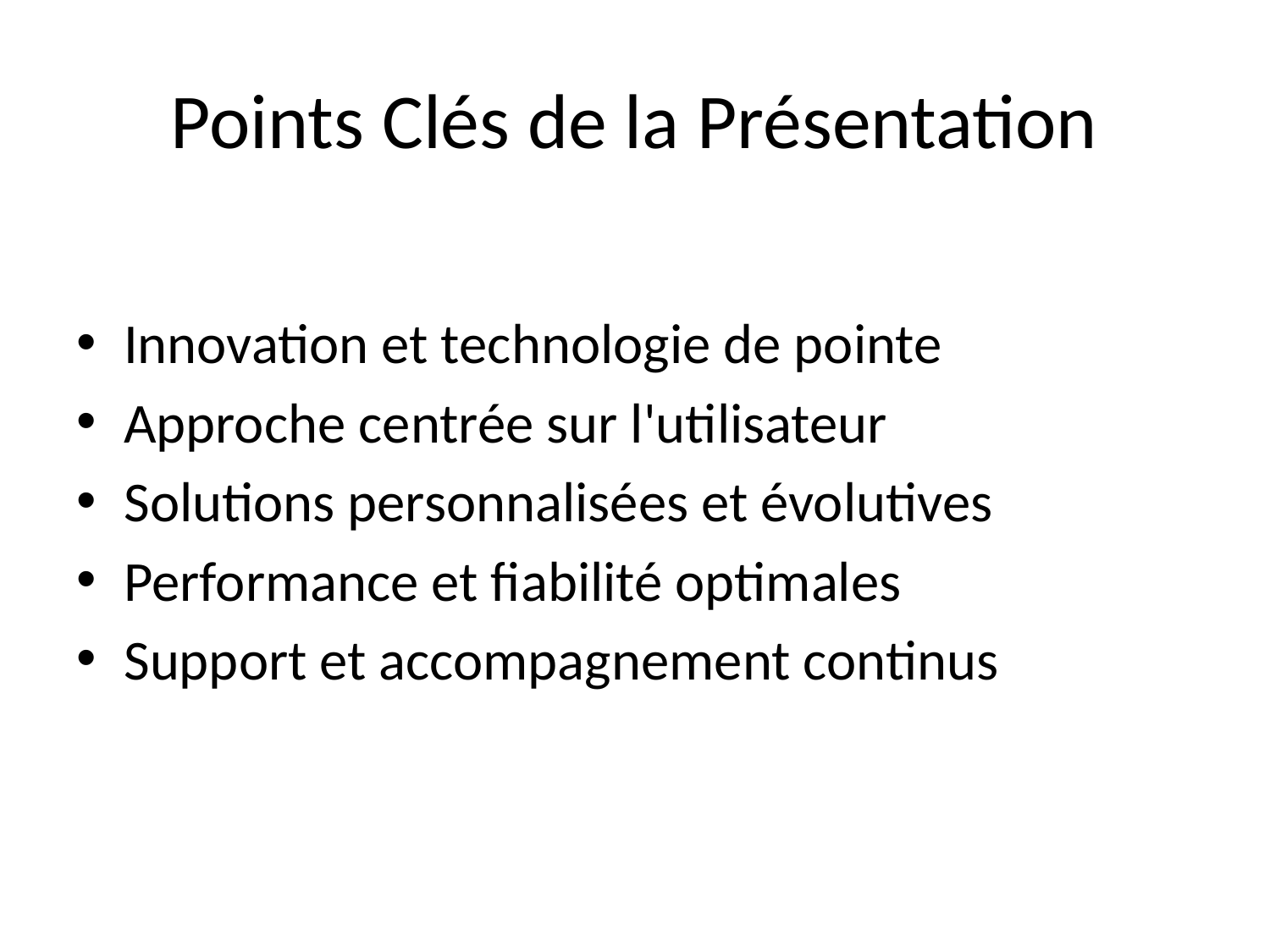

# Points Clés de la Présentation

Innovation et technologie de pointe
Approche centrée sur l'utilisateur
Solutions personnalisées et évolutives
Performance et fiabilité optimales
Support et accompagnement continus